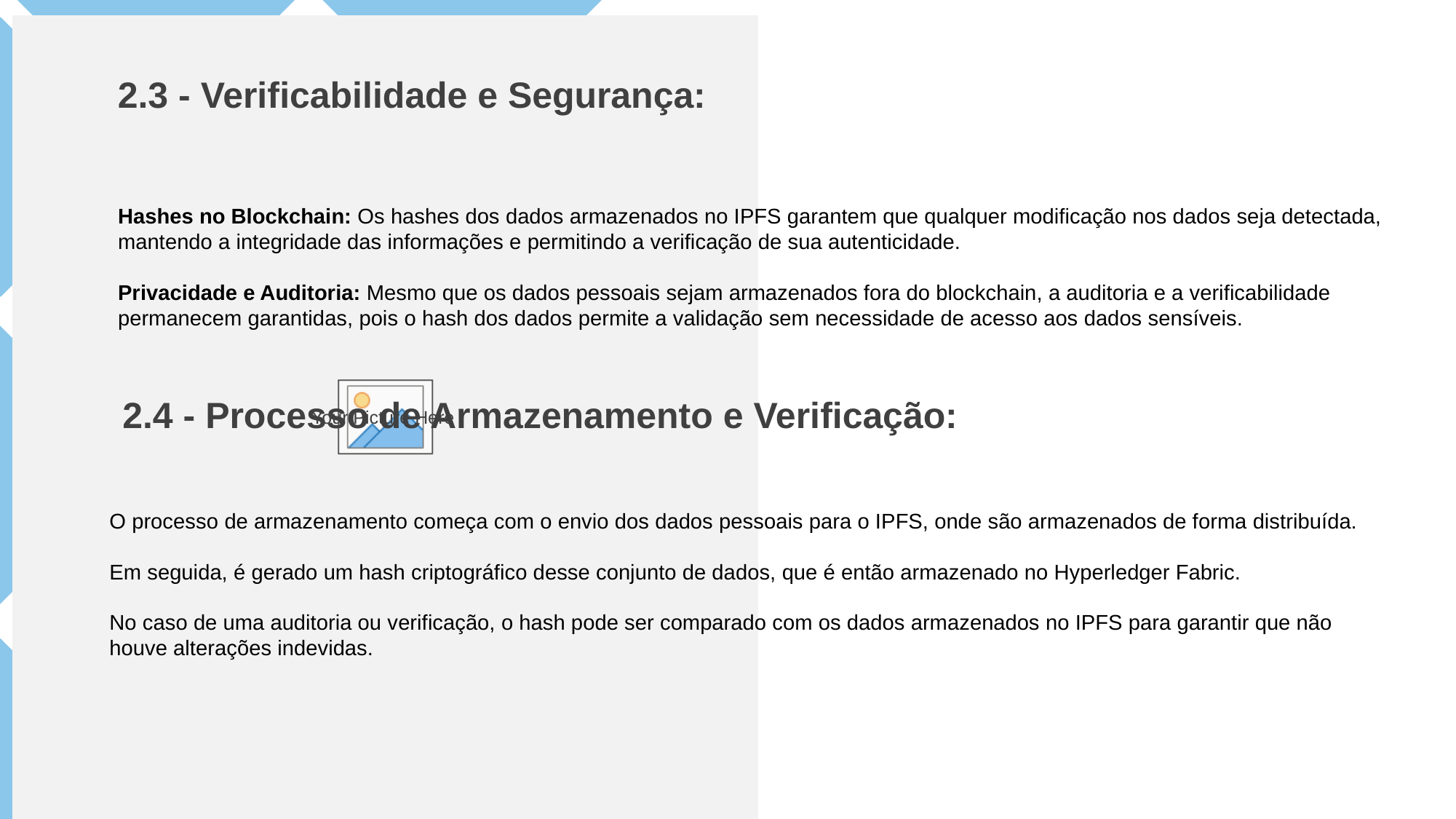

2.3 - Verificabilidade e Segurança:
Hashes no Blockchain: Os hashes dos dados armazenados no IPFS garantem que qualquer modificação nos dados seja detectada, mantendo a integridade das informações e permitindo a verificação de sua autenticidade.

Privacidade e Auditoria: Mesmo que os dados pessoais sejam armazenados fora do blockchain, a auditoria e a verificabilidade permanecem garantidas, pois o hash dos dados permite a validação sem necessidade de acesso aos dados sensíveis.

2.4 - Processo de Armazenamento e Verificação:
O processo de armazenamento começa com o envio dos dados pessoais para o IPFS, onde são armazenados de forma distribuída.

Em seguida, é gerado um hash criptográfico desse conjunto de dados, que é então armazenado no Hyperledger Fabric.

No caso de uma auditoria ou verificação, o hash pode ser comparado com os dados armazenados no IPFS para garantir que não houve alterações indevidas.